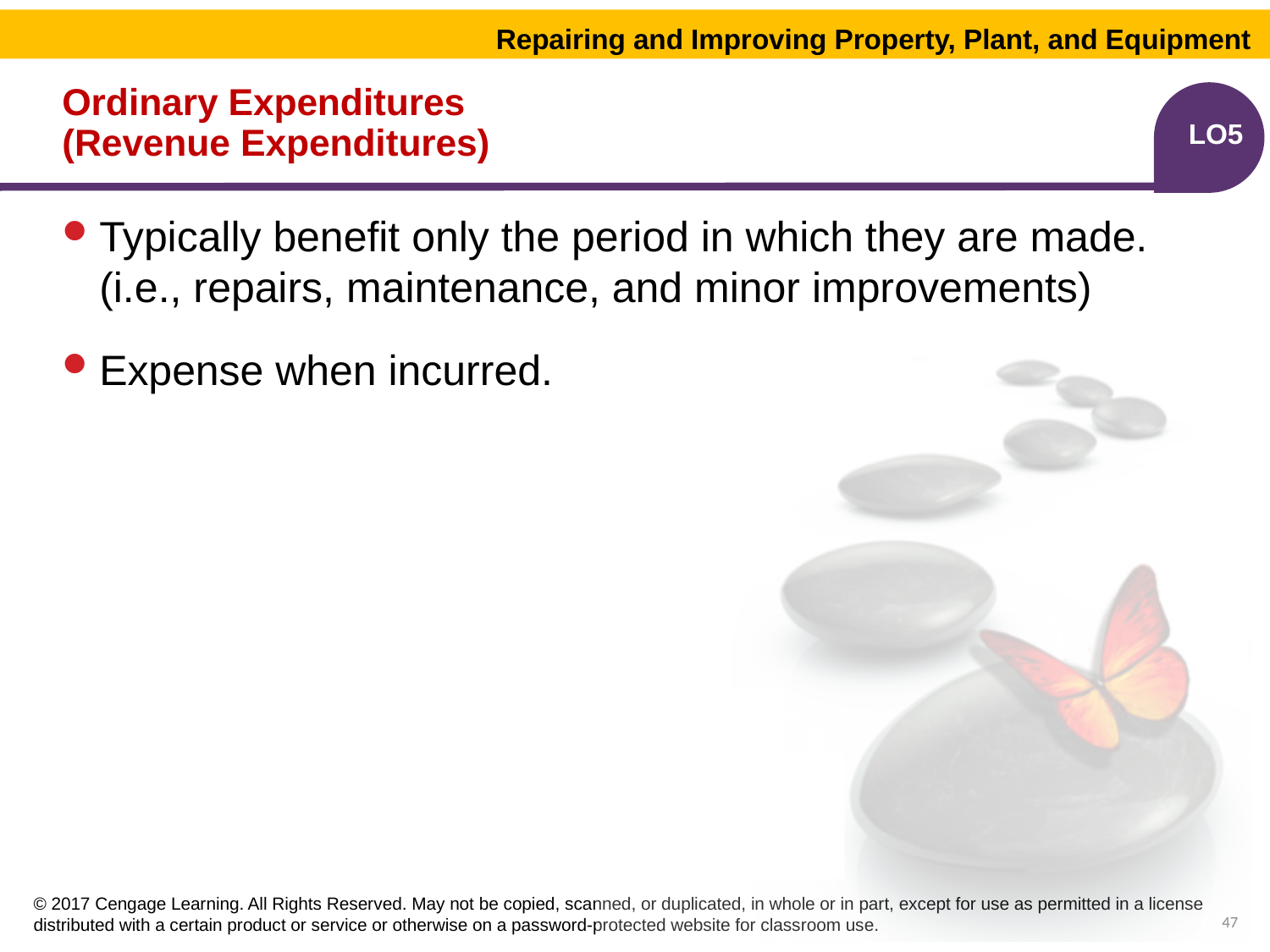

Repairing and Improving Property, Plant, and Equipment
# Ordinary Expenditures (Revenue Expenditures)
LO5
Typically benefit only the period in which they are made. (i.e., repairs, maintenance, and minor improvements)
Expense when incurred.

47